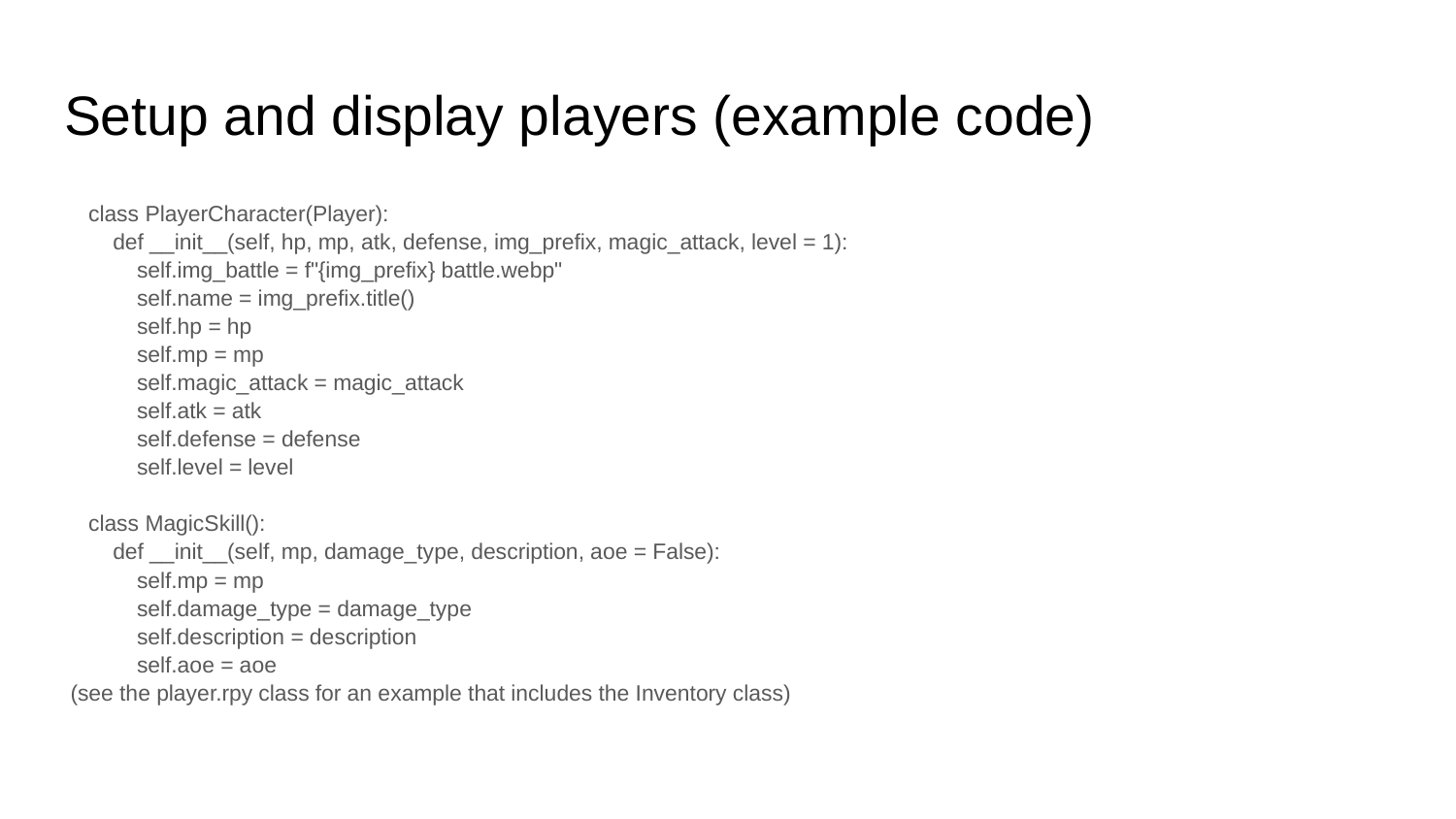

# Setup and display players (example code)
    class PlayerCharacter(Player):
        def __init__(self, hp, mp, atk, defense, img_prefix, magic_attack, level = 1):
            self.img_battle = f"{img_prefix} battle.webp"
            self.name = img_prefix.title()
            self.hp = hp
            self.mp = mp
            self.magic_attack = magic_attack
            self.atk = atk
            self.defense = defense
            self.level = level

    class MagicSkill():
        def __init__(self, mp, damage_type, description, aoe = False):
            self.mp = mp
            self.damage_type = damage_type
            self.description = description
            self.aoe = aoe
 (see the player.rpy class for an example that includes the Inventory class)